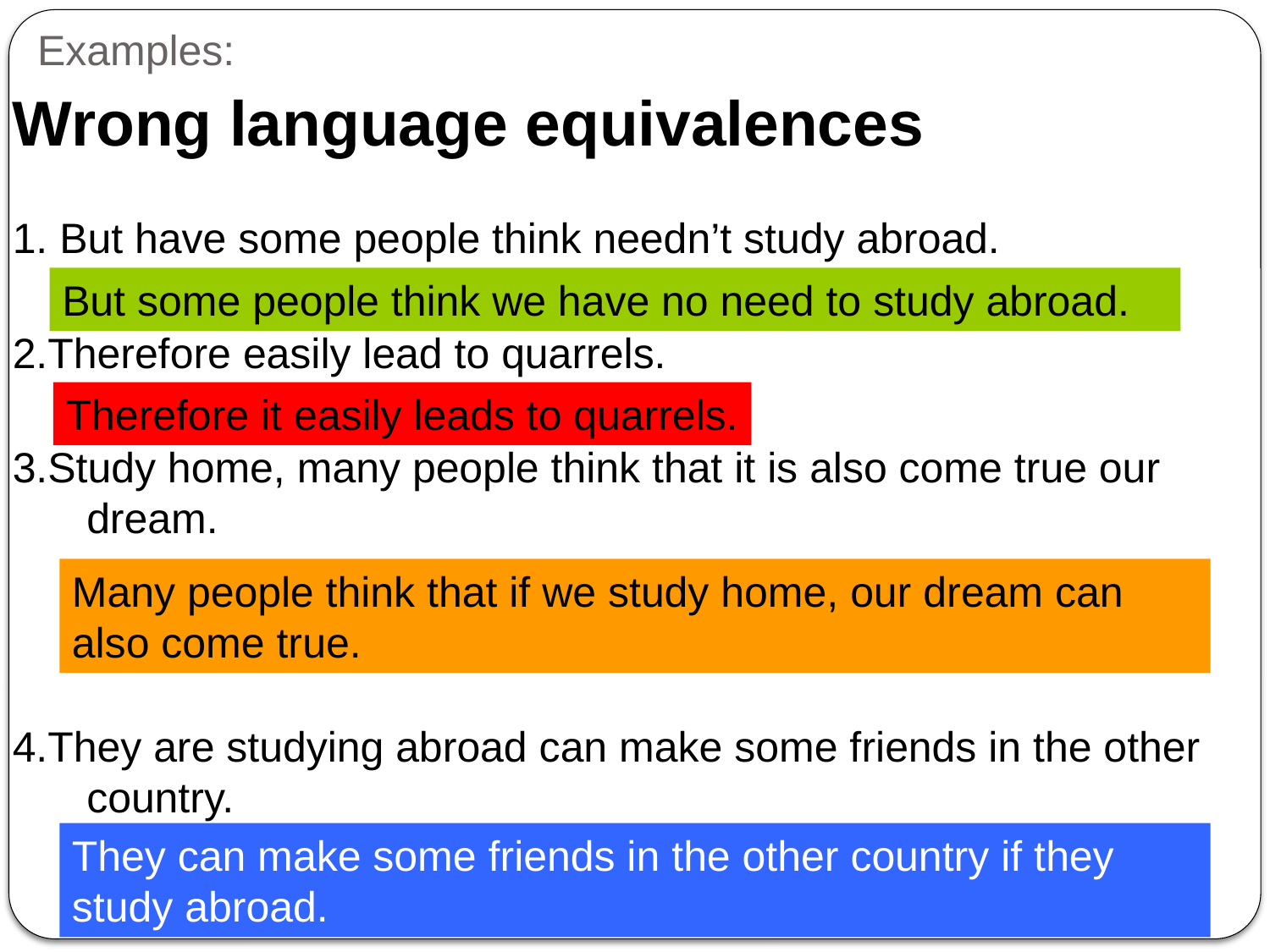

# Examples:
Wrong language equivalences
1. But have some people think needn’t study abroad.
2.Therefore easily lead to quarrels.
3.Study home, many people think that it is also come true our dream.

4.They are studying abroad can make some friends in the other country.

But some people think we have no need to study abroad.
Therefore it easily leads to quarrels.
Many people think that if we study home, our dream can also come true.
They can make some friends in the other country if they study abroad.